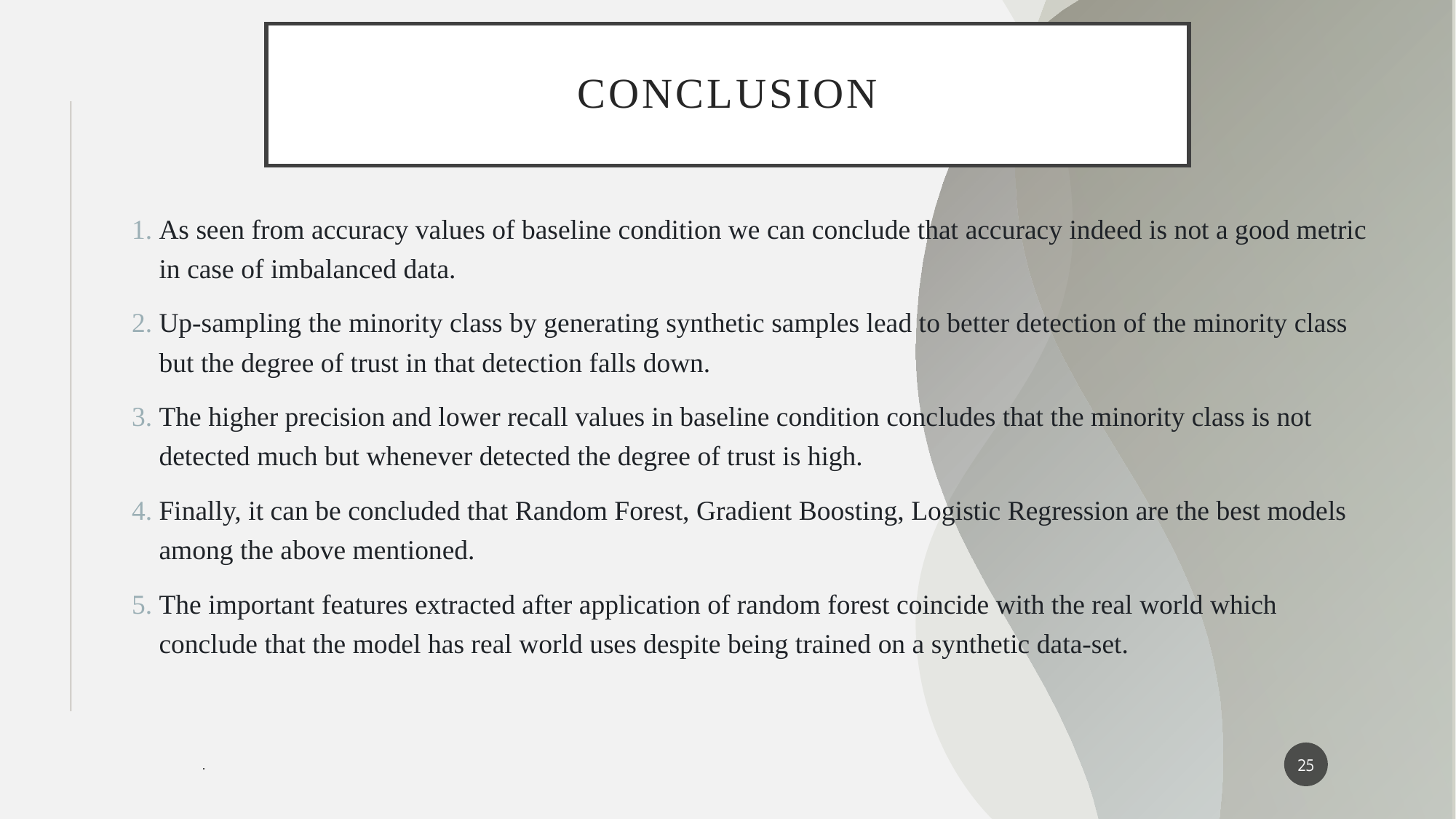

# Conclusion
As seen from accuracy values of baseline condition we can conclude that accuracy indeed is not a good metric in case of imbalanced data.
Up-sampling the minority class by generating synthetic samples lead to better detection of the minority class but the degree of trust in that detection falls down.
The higher precision and lower recall values in baseline condition concludes that the minority class is not detected much but whenever detected the degree of trust is high.
Finally, it can be concluded that Random Forest, Gradient Boosting, Logistic Regression are the best models among the above mentioned.
The important features extracted after application of random forest coincide with the real world which conclude that the model has real world uses despite being trained on a synthetic data-set.

25
.